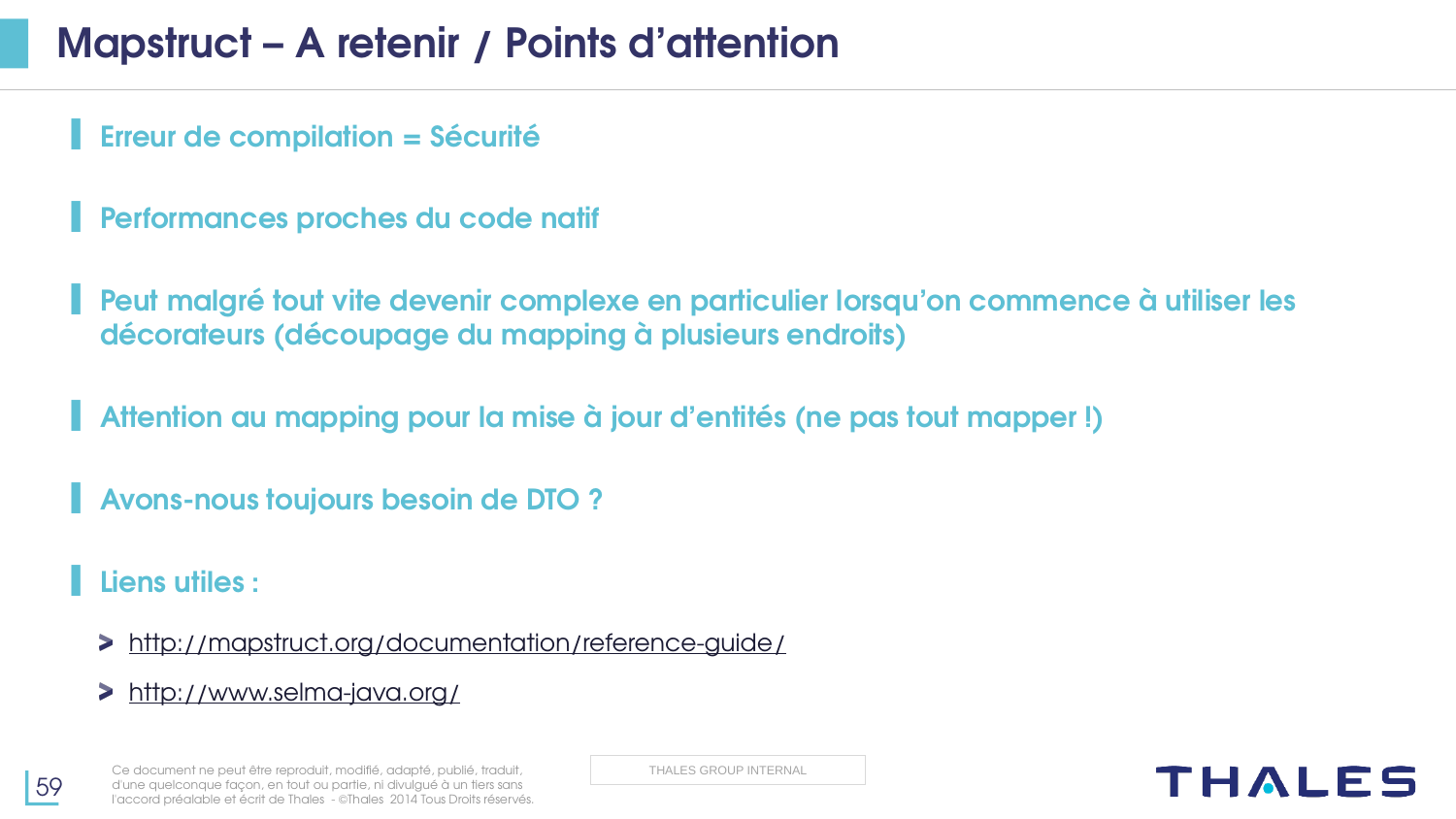

# Mapstruct – A retenir / Points d’attention
Erreur de compilation = Sécurité
Performances proches du code natif
Peut malgré tout vite devenir complexe en particulier lorsqu’on commence à utiliser les décorateurs (découpage du mapping à plusieurs endroits)
Attention au mapping pour la mise à jour d’entités (ne pas tout mapper !)
Avons-nous toujours besoin de DTO ?
Liens utiles :
http://mapstruct.org/documentation/reference-guide/
http://www.selma-java.org/